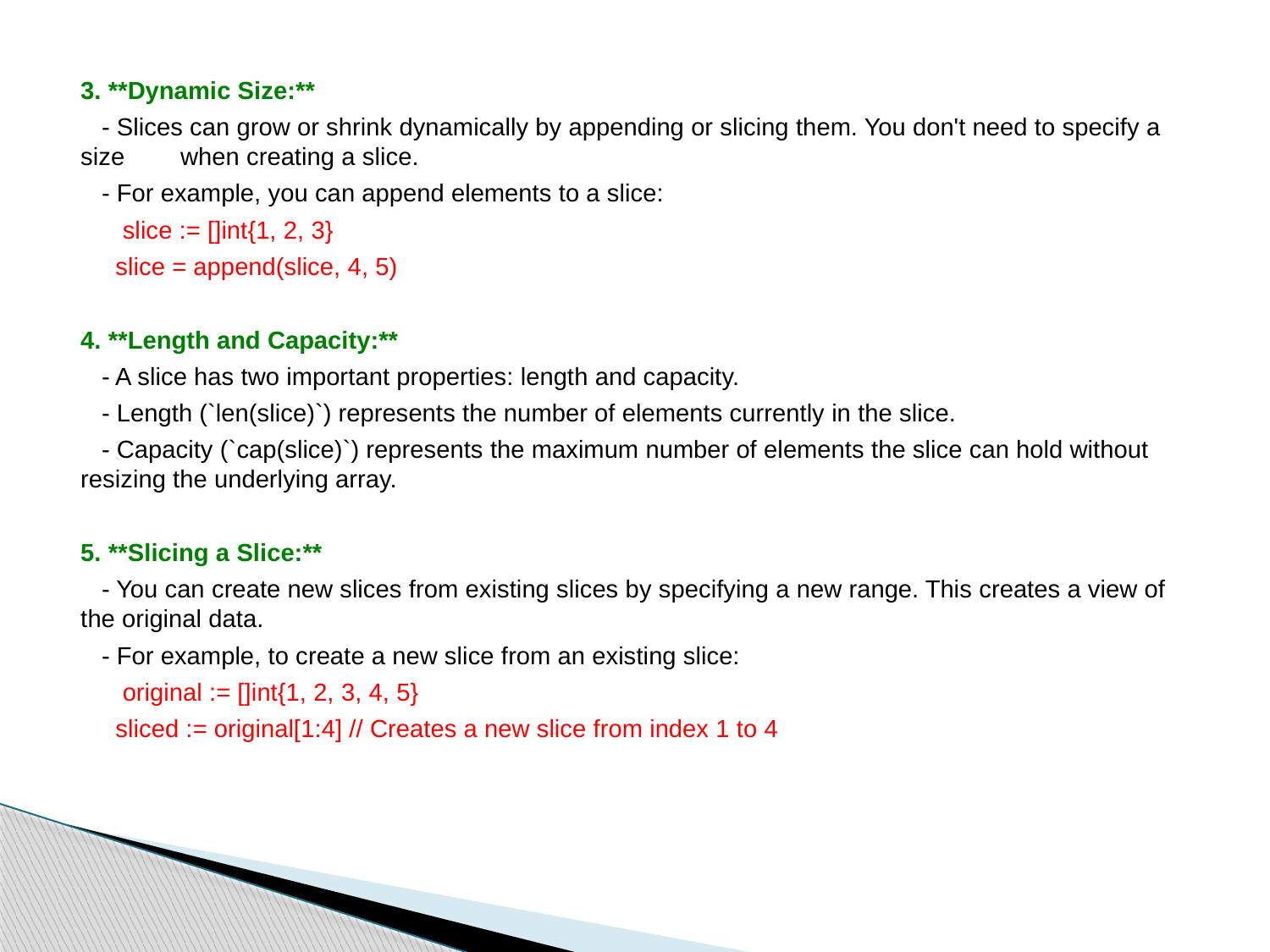

3. **Dynamic Size:**
   - Slices can grow or shrink dynamically by appending or slicing them. You don't need to specify a size        when creating a slice.
   - For example, you can append elements to a slice:
      slice := []int{1, 2, 3}
     slice = append(slice, 4, 5)

4. **Length and Capacity:**
   - A slice has two important properties: length and capacity.
   - Length (`len(slice)`) represents the number of elements currently in the slice.
   - Capacity (`cap(slice)`) represents the maximum number of elements the slice can hold without resizing the underlying array.

5. **Slicing a Slice:**
   - You can create new slices from existing slices by specifying a new range. This creates a view of the original data.
   - For example, to create a new slice from an existing slice:
      original := []int{1, 2, 3, 4, 5}
     sliced := original[1:4] // Creates a new slice from index 1 to 4